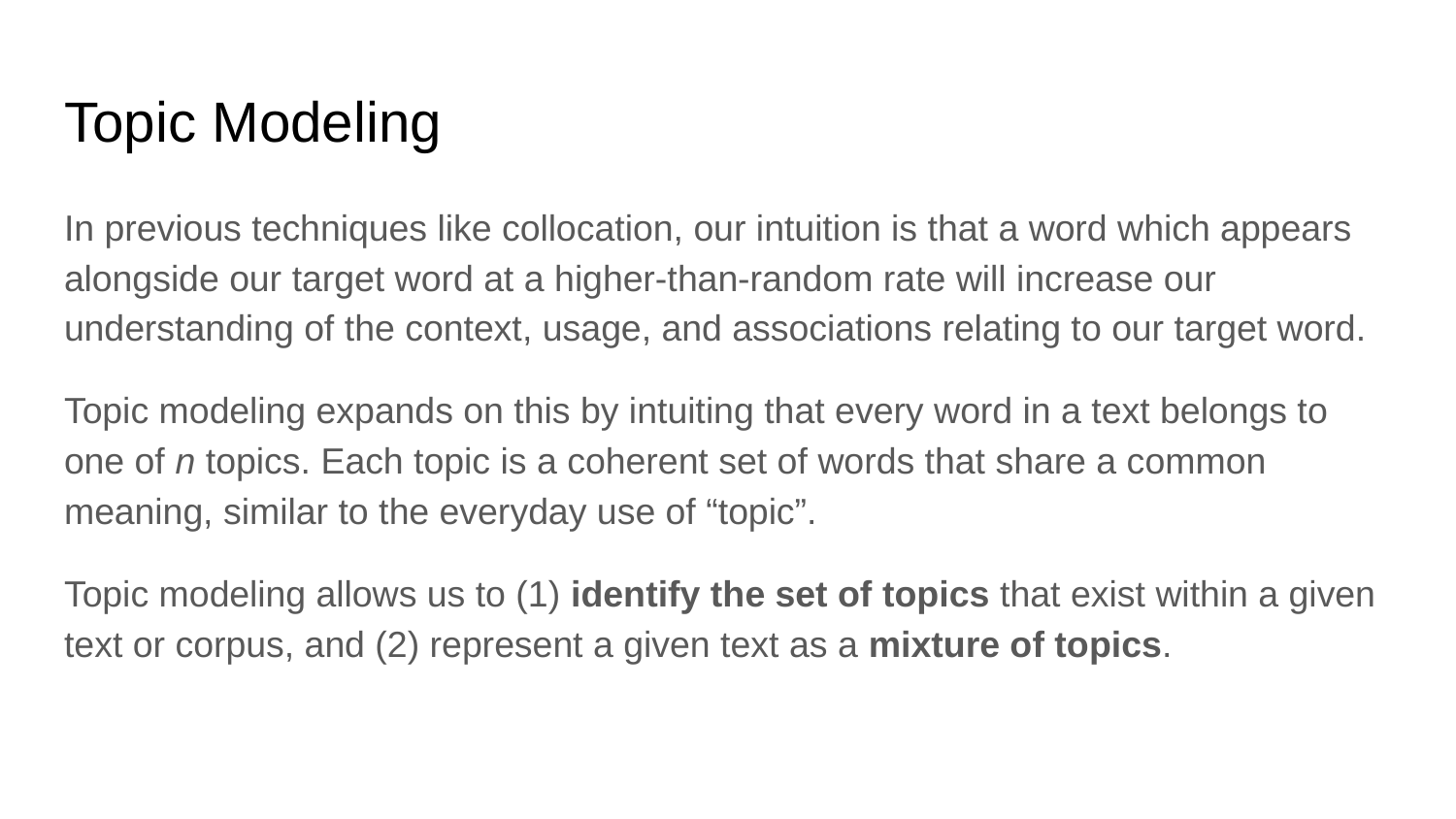

# Topic Modeling
In previous techniques like collocation, our intuition is that a word which appears alongside our target word at a higher-than-random rate will increase our understanding of the context, usage, and associations relating to our target word.
Topic modeling expands on this by intuiting that every word in a text belongs to one of n topics. Each topic is a coherent set of words that share a common meaning, similar to the everyday use of “topic”.
Topic modeling allows us to (1) identify the set of topics that exist within a given text or corpus, and (2) represent a given text as a mixture of topics.